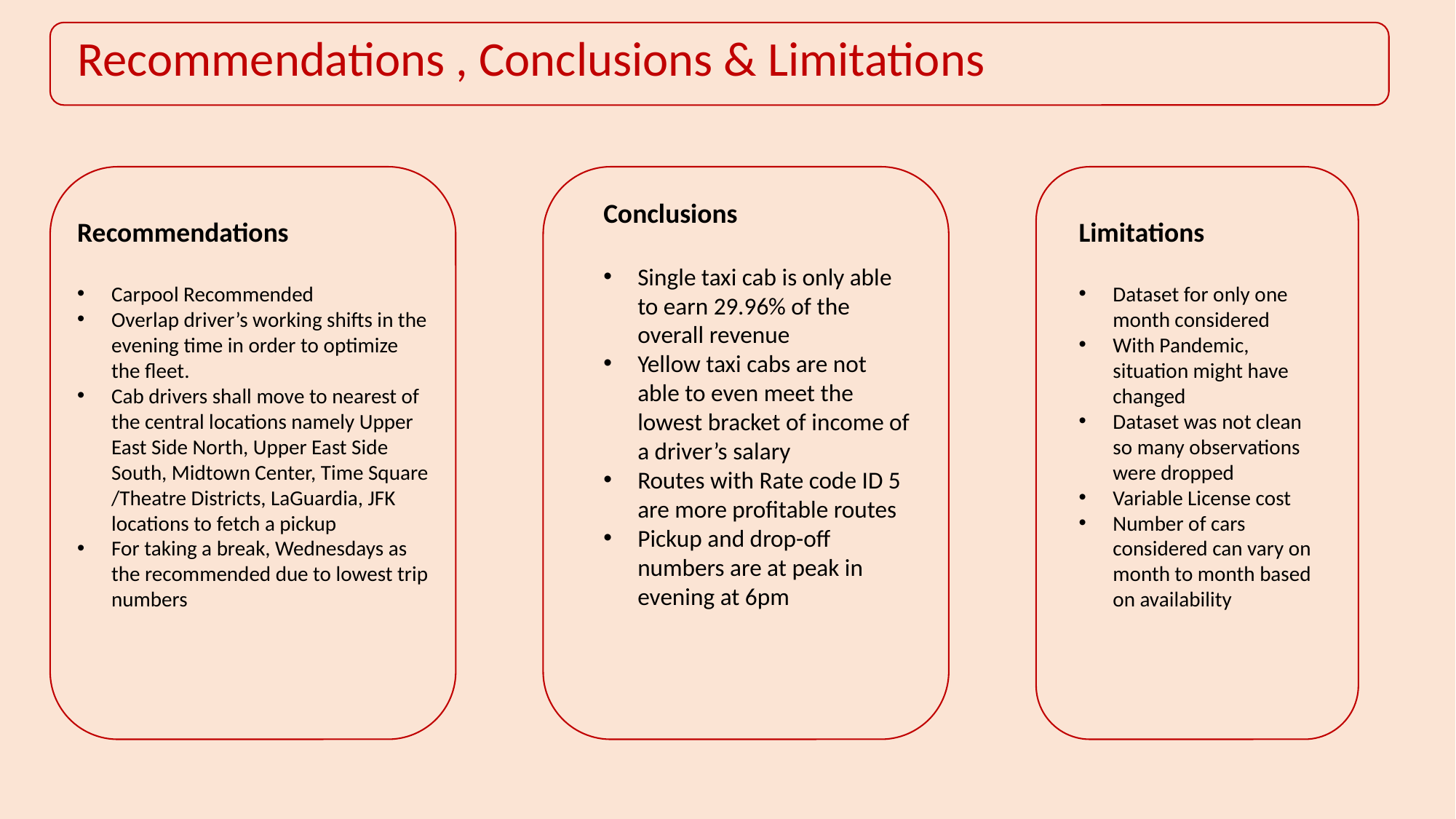

Recommendations , Conclusions & Limitations

Conclusions

Single taxi cab is only able to earn 29.96% of the overall revenue
Yellow taxi cabs are not able to even meet the lowest bracket of income of a driver’s salary
Routes with Rate code ID 5 are more profitable routes
Pickup and drop-off numbers are at peak in evening at 6pm

Recommendations

Carpool Recommended
Overlap driver’s working shifts in the evening time in order to optimize the fleet.
Cab drivers shall move to nearest of the central locations namely Upper East Side North, Upper East Side South, Midtown Center, Time Square /Theatre Districts, LaGuardia, JFK locations to fetch a pickup
For taking a break, Wednesdays as the recommended due to lowest trip numbers

Limitations

Dataset for only one month considered
With Pandemic, situation might have changed
Dataset was not clean so many observations were dropped
Variable License cost
Number of cars considered can vary on month to month based on availability